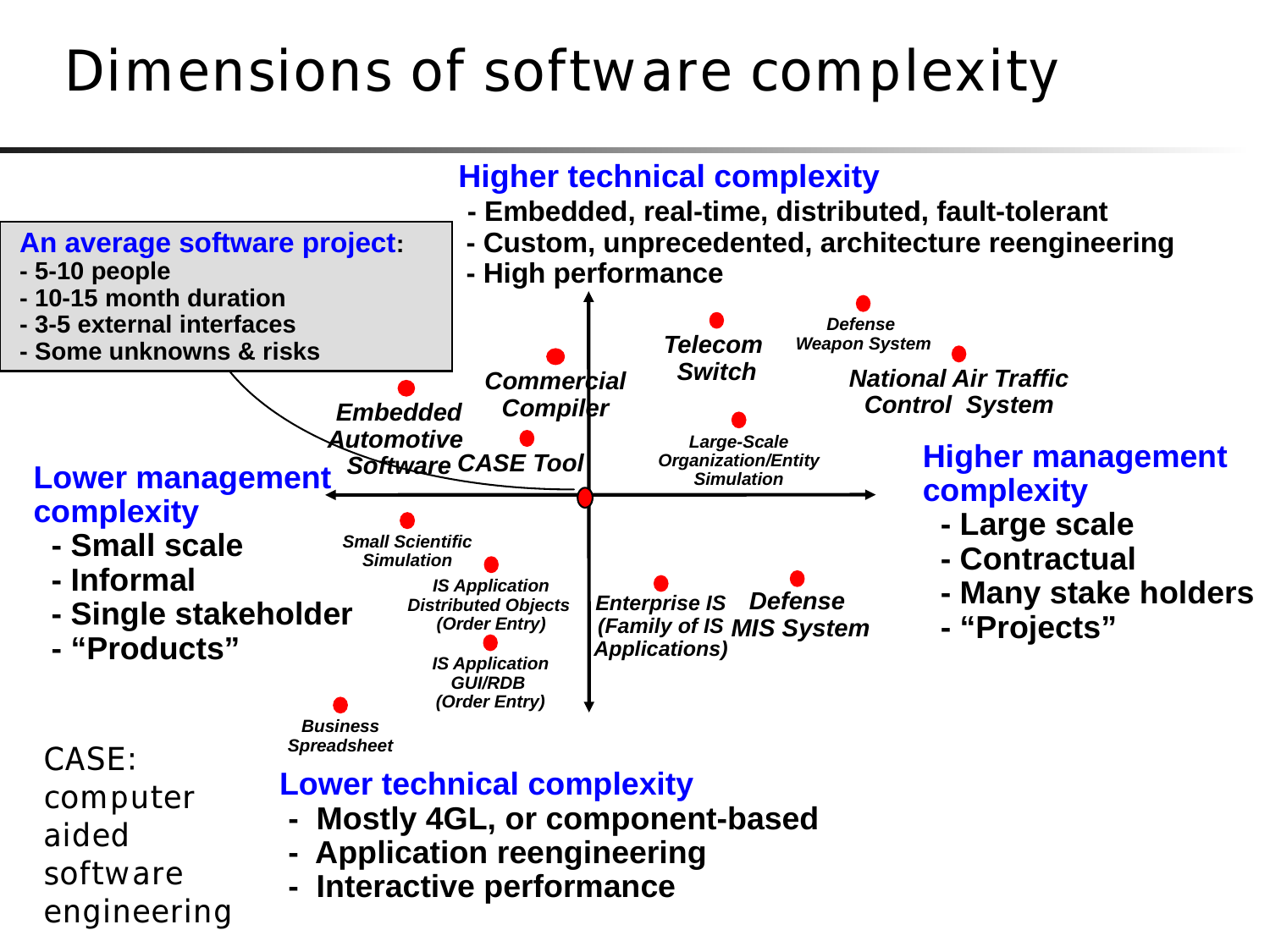

Dimensions of software complexity
Higher technical complexity
 - Embedded, real-time, distributed, fault-tolerant
 - Custom, unprecedented, architecture reengineering
 - High performance
 An average software project:
 - 5-10 people
 - 10-15 month duration
 - 3-5 external interfaces
 - Some unknowns & risks

Defense
Weapon System

Telecom
Switch

National Air Traffic
Control  System

Commercial
Compiler

Embedded
Automotive
Software

Large-Scale
Organization/Entity
Simulation

CASE Tool
Higher management
complexity
  - Large scale
  - Contractual
  - Many stake holders
  - “Projects”
Lower management
complexity
  - Small scale
  - Informal
  - Single stakeholder
  - “Products”

Small Scientific
Simulation

IS Application
Distributed Objects
(Order Entry)

Defense
 MIS System

Enterprise IS
(Family of IS
Applications)

IS Application
GUI/RDB
(Order Entry)

Business
Spreadsheet
CASE:
computer aided software engineering
Lower technical complexity
 -  Mostly 4GL, or component-based
 -  Application reengineering
 -  Interactive performance
29